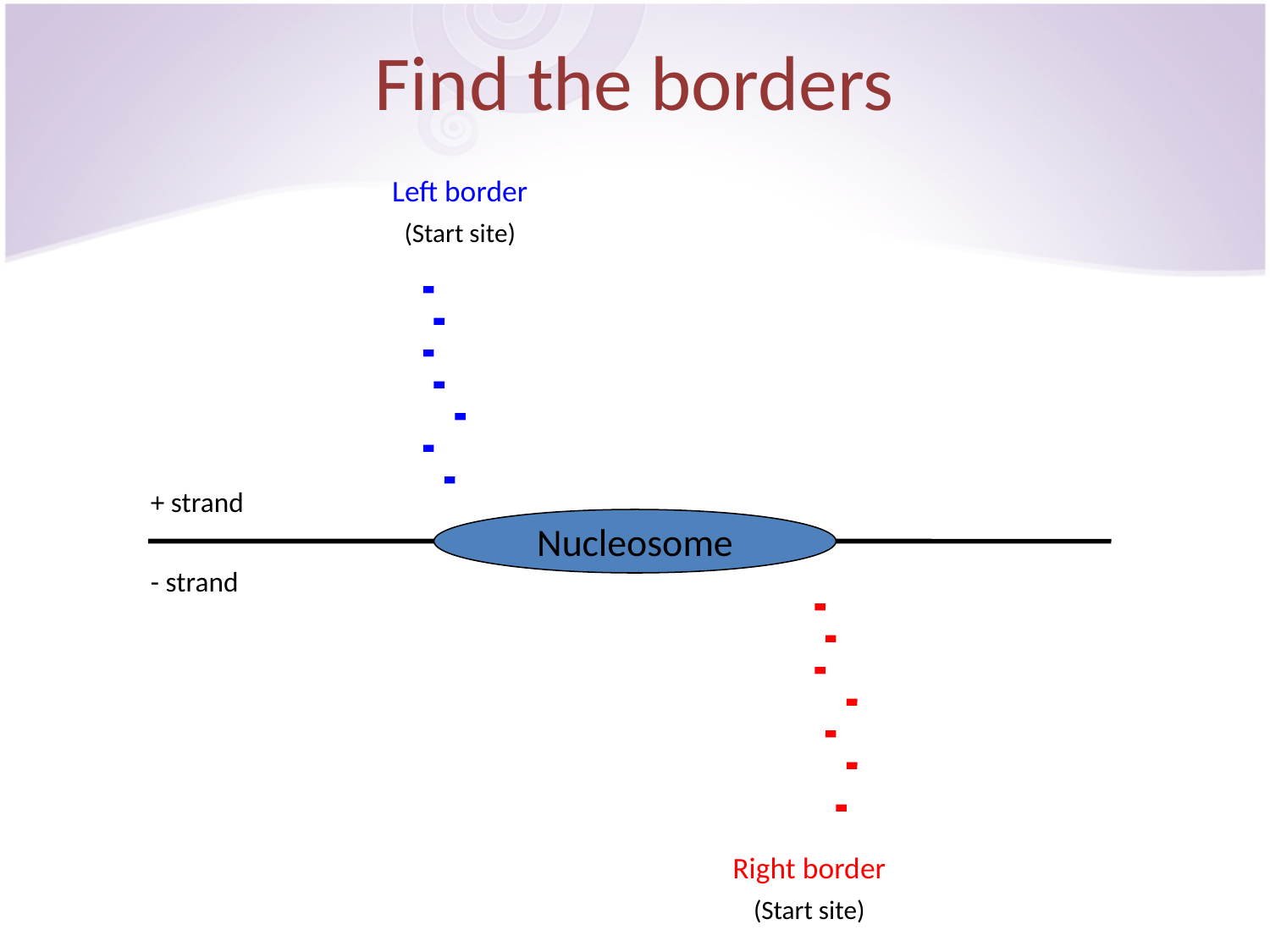

# Find the borders
Left border
(Start site)

+ strand

Nucleosome

- strand

Right border
(Start site)